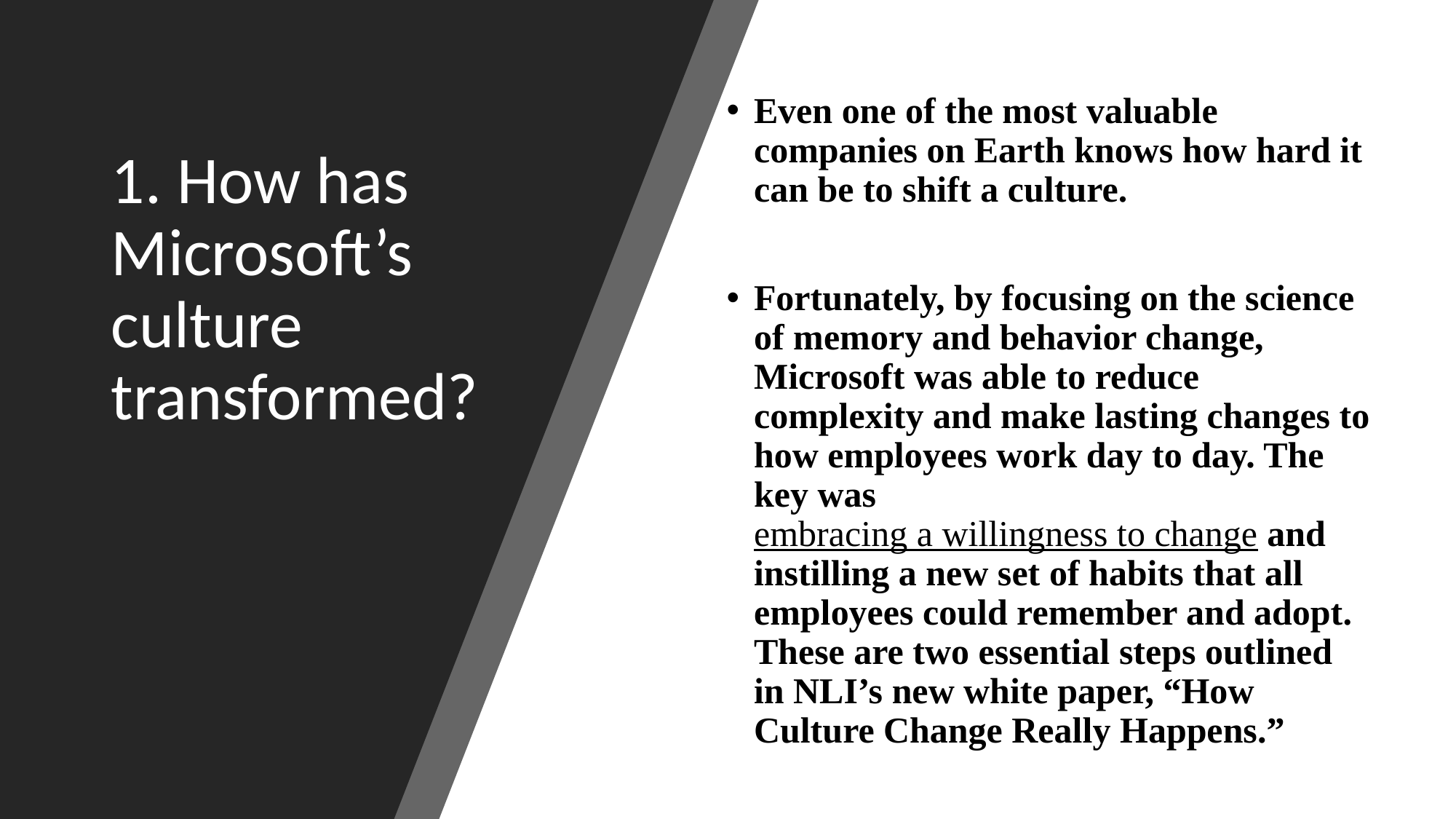

# 1. How has Microsoft’s culture transformed?

Even one of the most valuable companies on Earth knows how hard it can be to shift a culture.

Fortunately, by focusing on the science of memory and behavior change, Microsoft was able to reduce complexity and make lasting changes to how employees work day to day. The key was embracing a willingness to change and instilling a new set of habits that all employees could remember and adopt. These are two essential steps outlined in NLI’s new white paper, “How Culture Change Really Happens.”